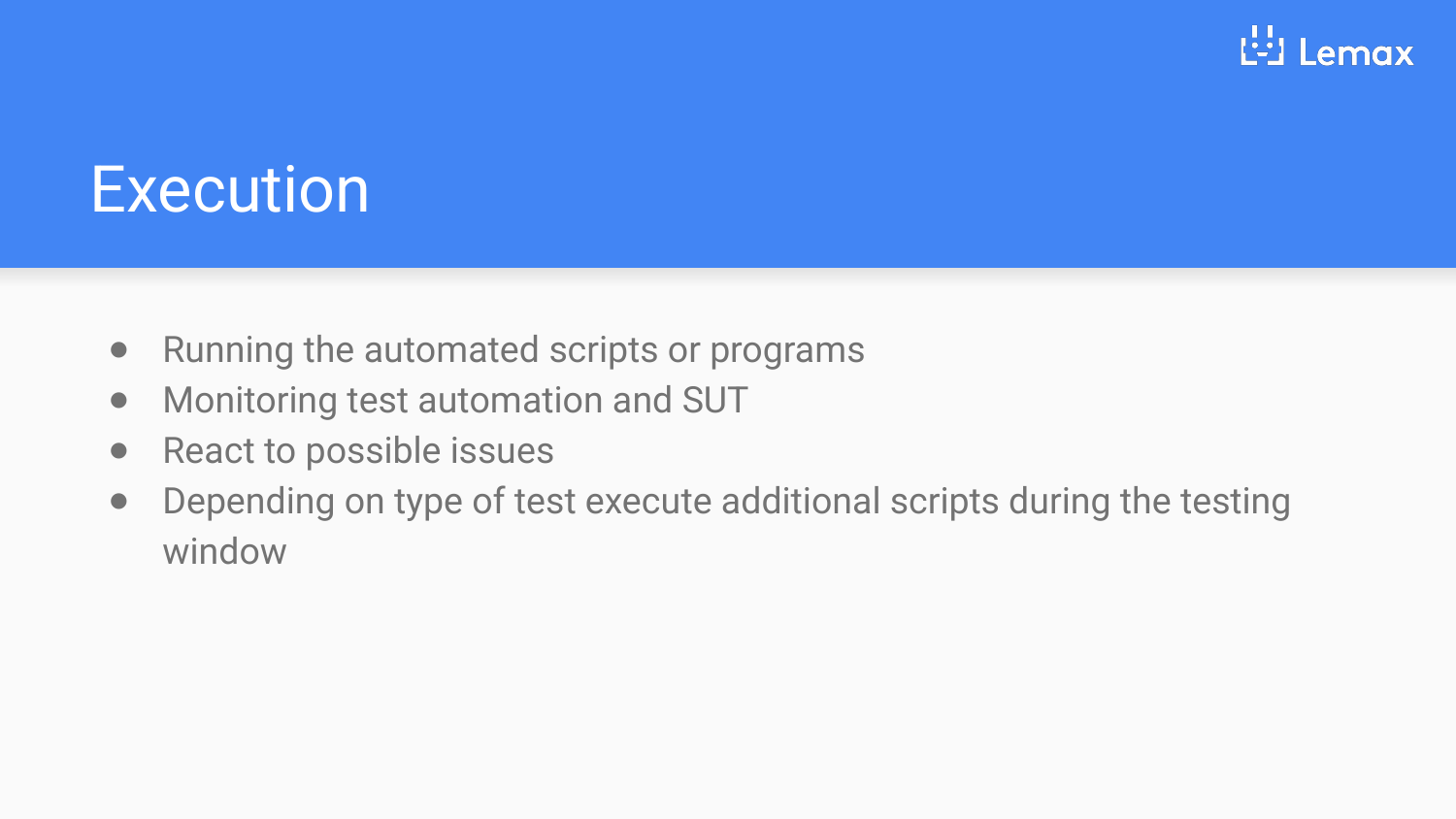

# Execution
Running the automated scripts or programs
Monitoring test automation and SUT
React to possible issues
Depending on type of test execute additional scripts during the testing window